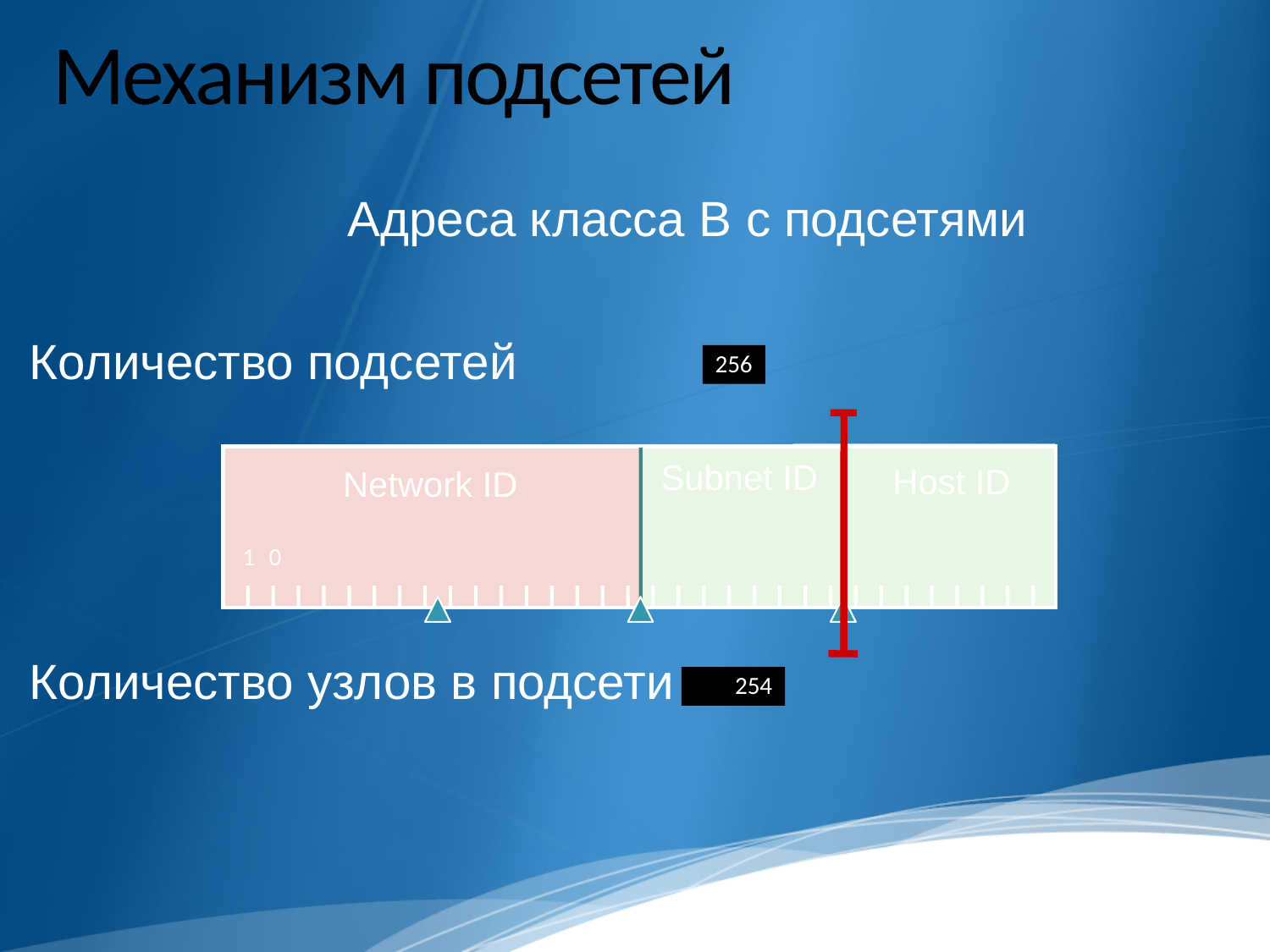

# Механизм подсетей
Адреса класса B с подсетями
Количество подсетей
32
2
8
256
128
64
16
4
0
256

Host ID
Subnet ID
Network ID
1
0

Количество узлов в подсети
16,382
32,766
4,094
2,046
1,022
8,190
510
254
65,534
254